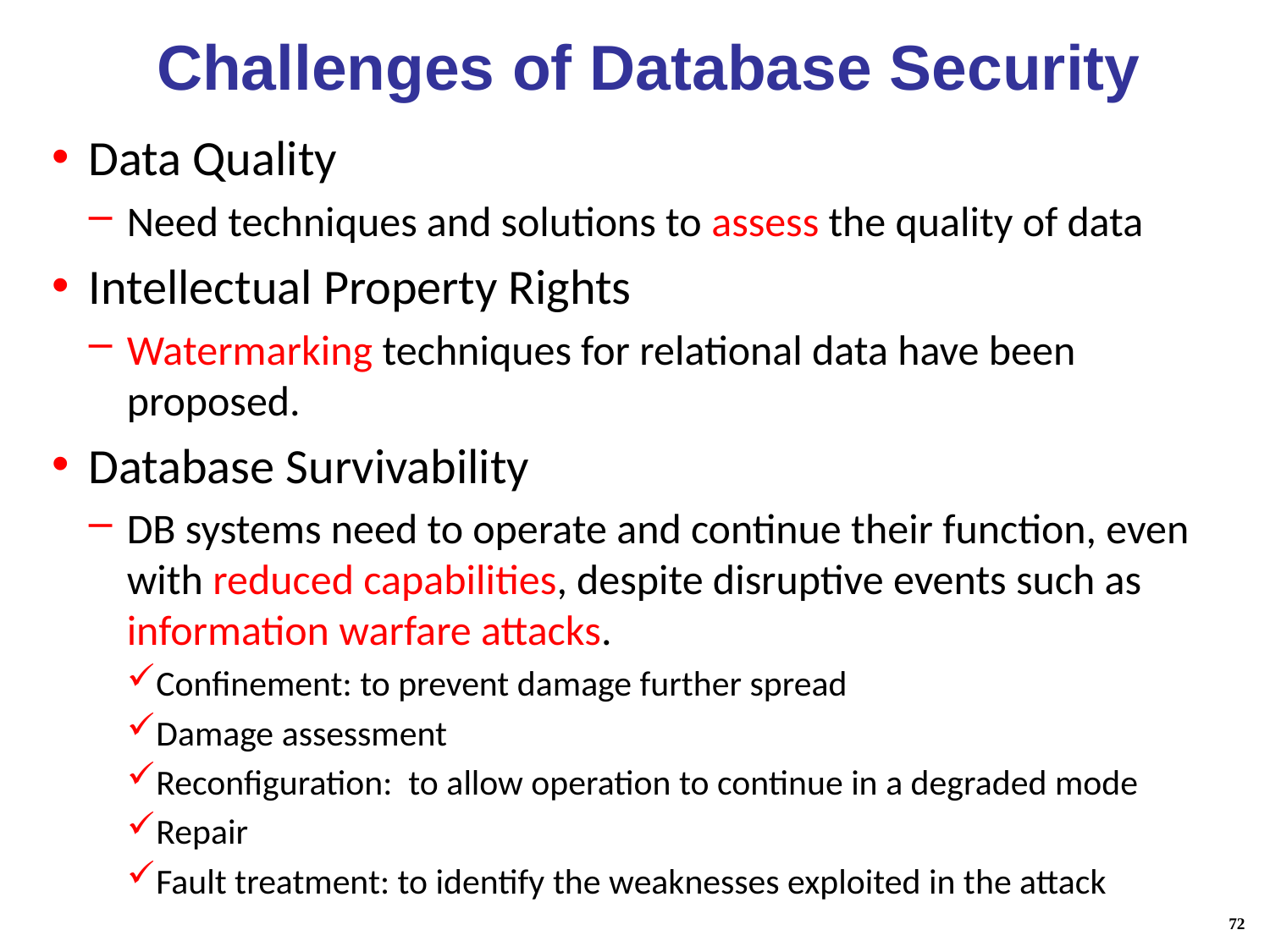

# Challenges of Database Security
Data Quality
Need techniques and solutions to assess the quality of data
Intellectual Property Rights
Watermarking techniques for relational data have been proposed.
Database Survivability
DB systems need to operate and continue their function, even with reduced capabilities, despite disruptive events such as information warfare attacks.
Confinement: to prevent damage further spread
Damage assessment
Reconfiguration:  to allow operation to continue in a degraded mode
Repair
Fault treatment: to identify the weaknesses exploited in the attack
72